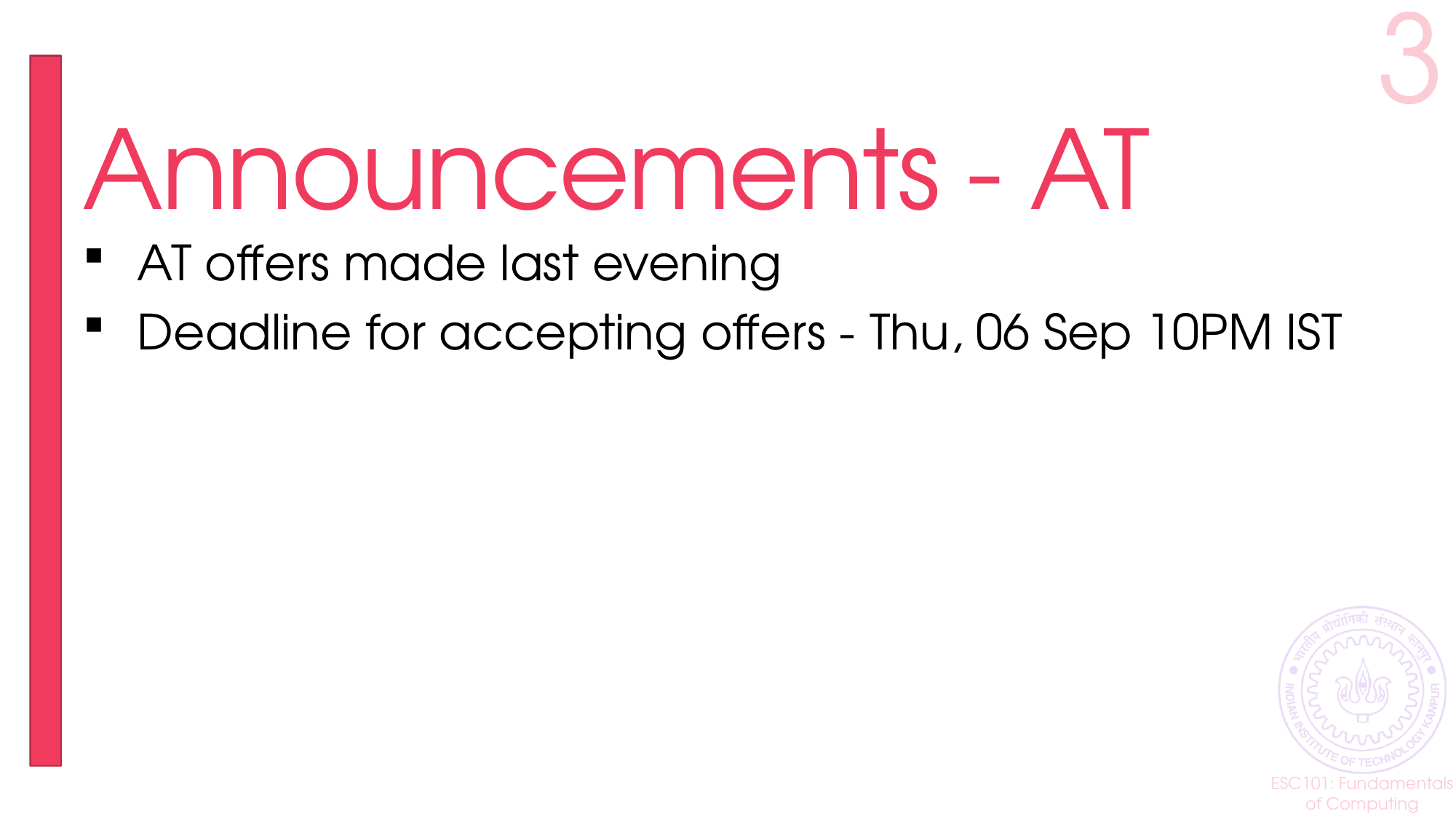

3
# Announcements - AT
AT offers made last evening
Deadline for accepting offers - Thu, 06 Sep 10PM IST